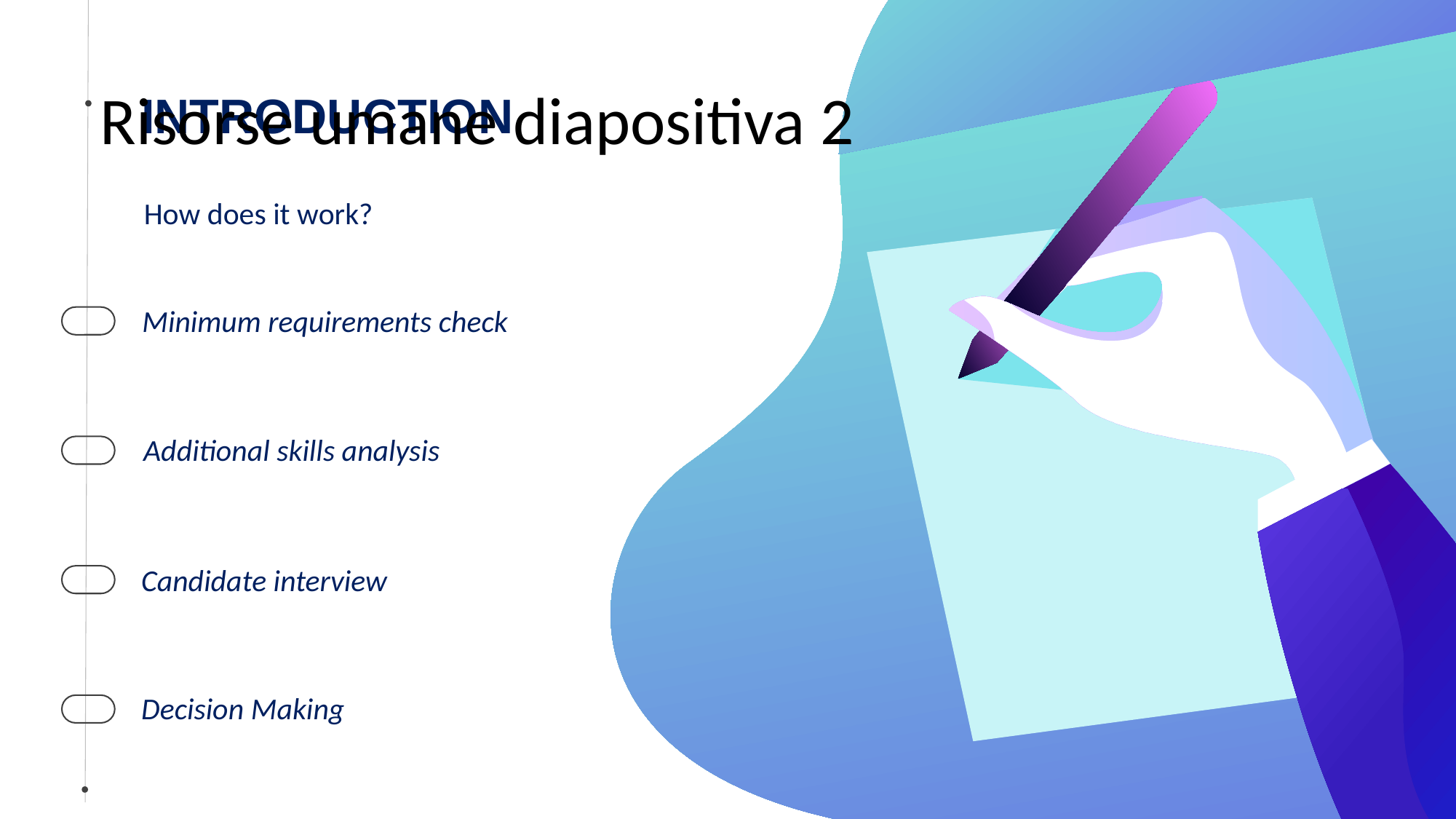

# Risorse umane diapositiva 2
INTRODUCTION

How does it work?
Minimum requirements check

Additional skills analysis

Candidate interview

Decision Making